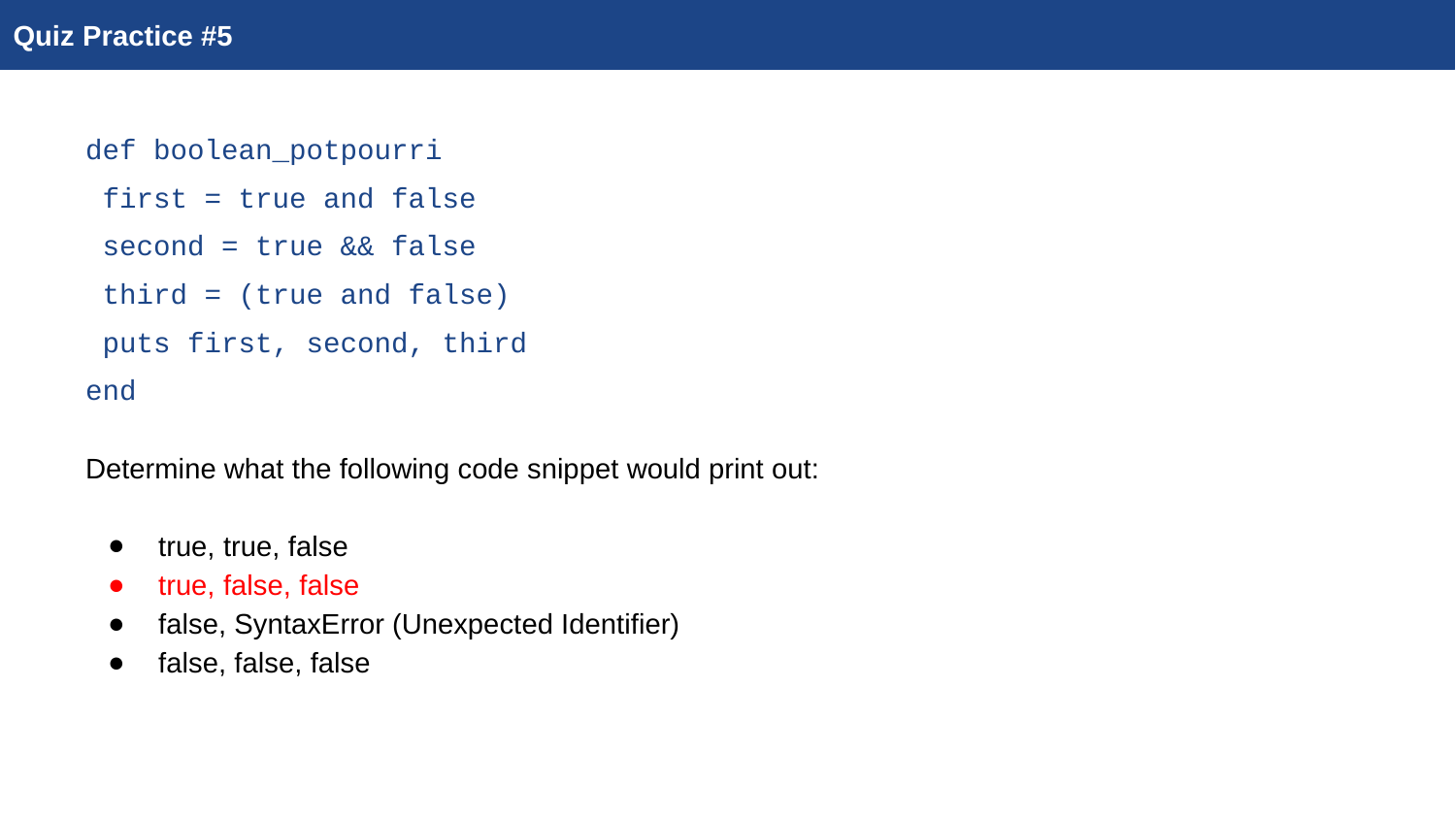

Quiz Practice #5
def boolean_potpourri
 first = true and false
 second = true && false
 third = (true and false)
 puts first, second, third
end

Determine what the following code snippet would print out:

true, true, false
true, false, false
false, SyntaxError (Unexpected Identifier)
false, false, false